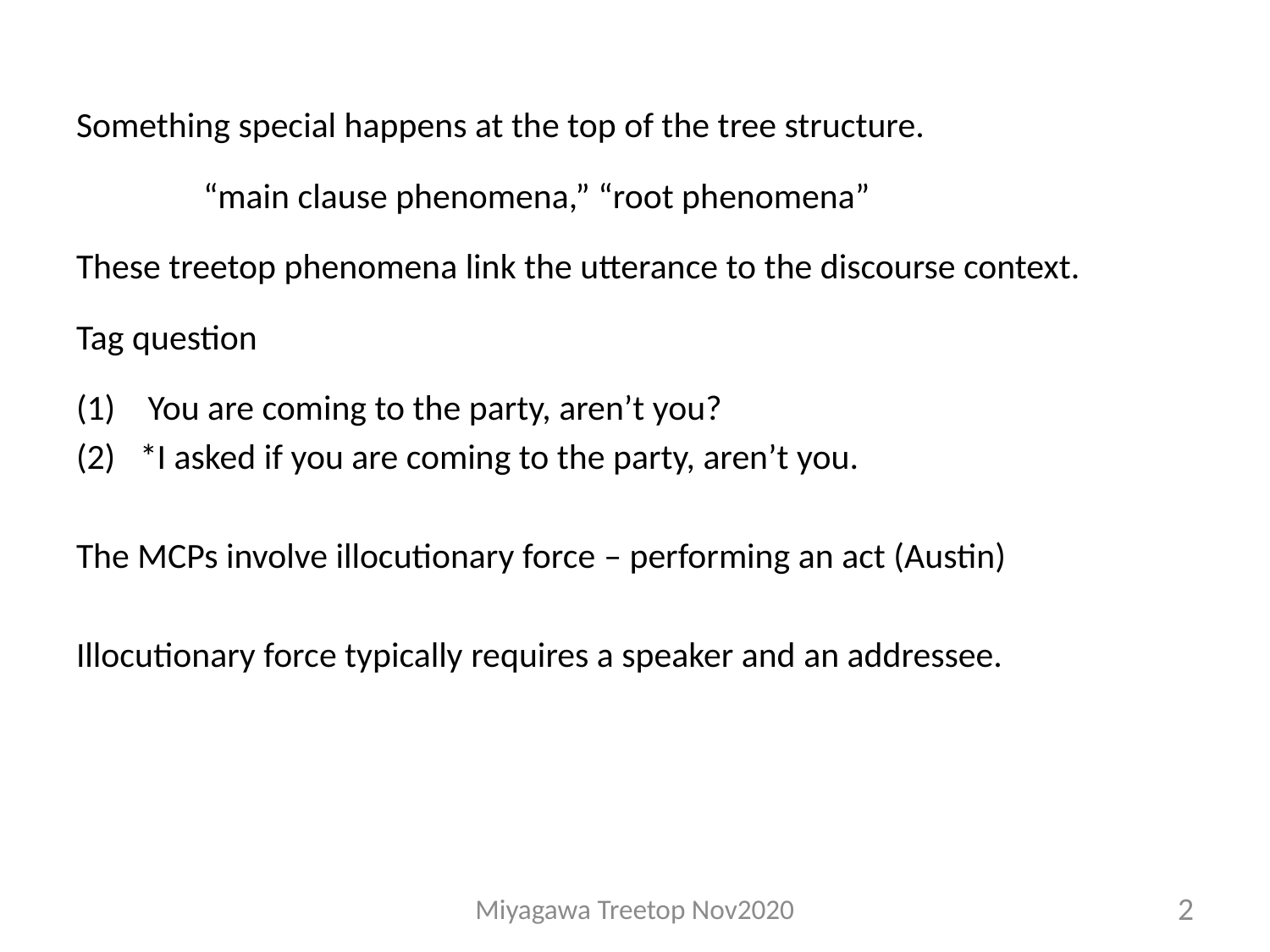

#
Something special happens at the top of the tree structure.
	“main clause phenomena,” “root phenomena”
These treetop phenomena link the utterance to the discourse context.
Tag question
 You are coming to the party, aren’t you?
*I asked if you are coming to the party, aren’t you.

The MCPs involve illocutionary force – performing an act (Austin)

Illocutionary force typically requires a speaker and an addressee.
Miyagawa Treetop Nov2020
2